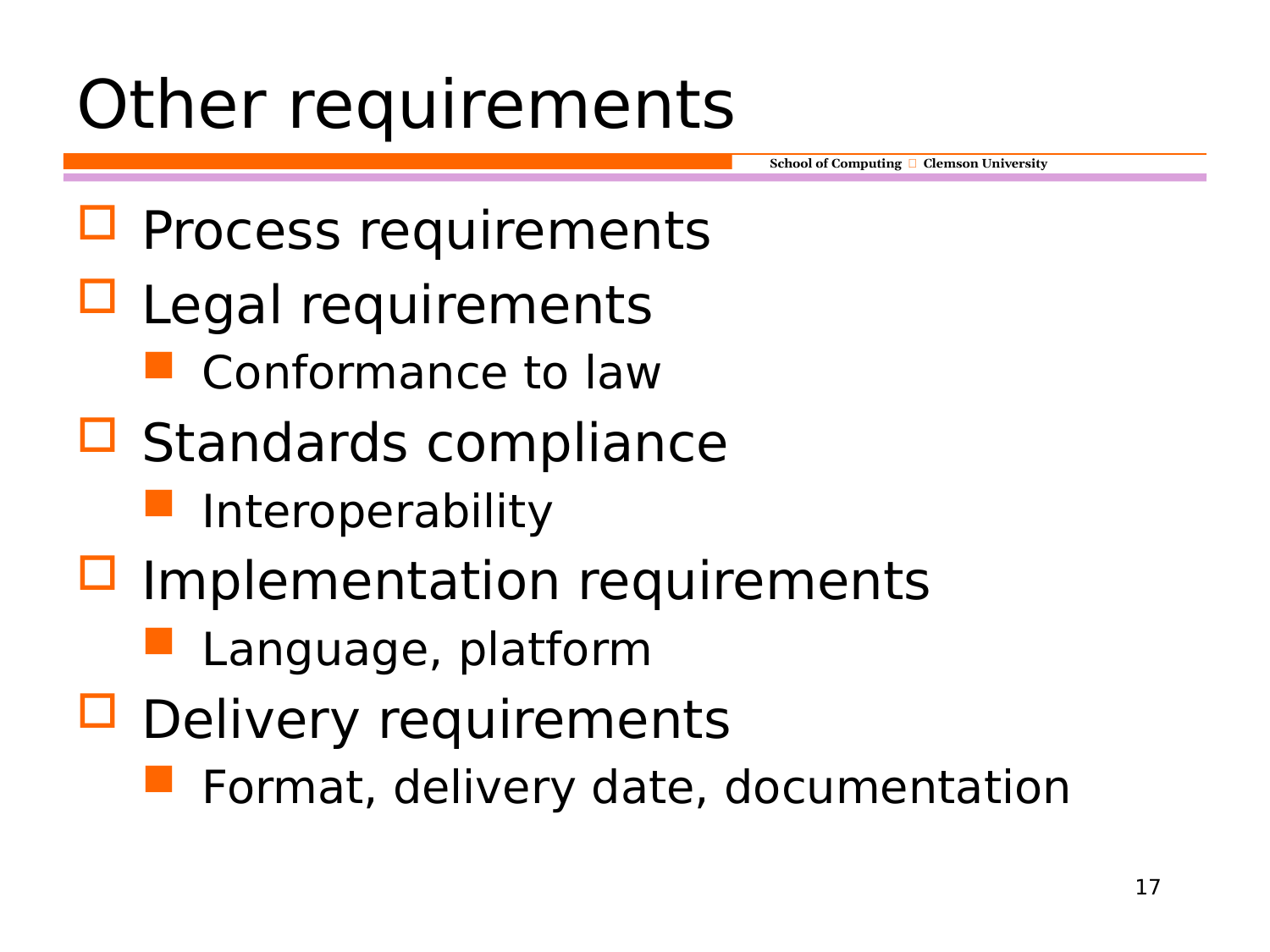

# Other requirements
Process requirements
Legal requirements
Conformance to law
Standards compliance
Interoperability
Implementation requirements
Language, platform
Delivery requirements
Format, delivery date, documentation
17